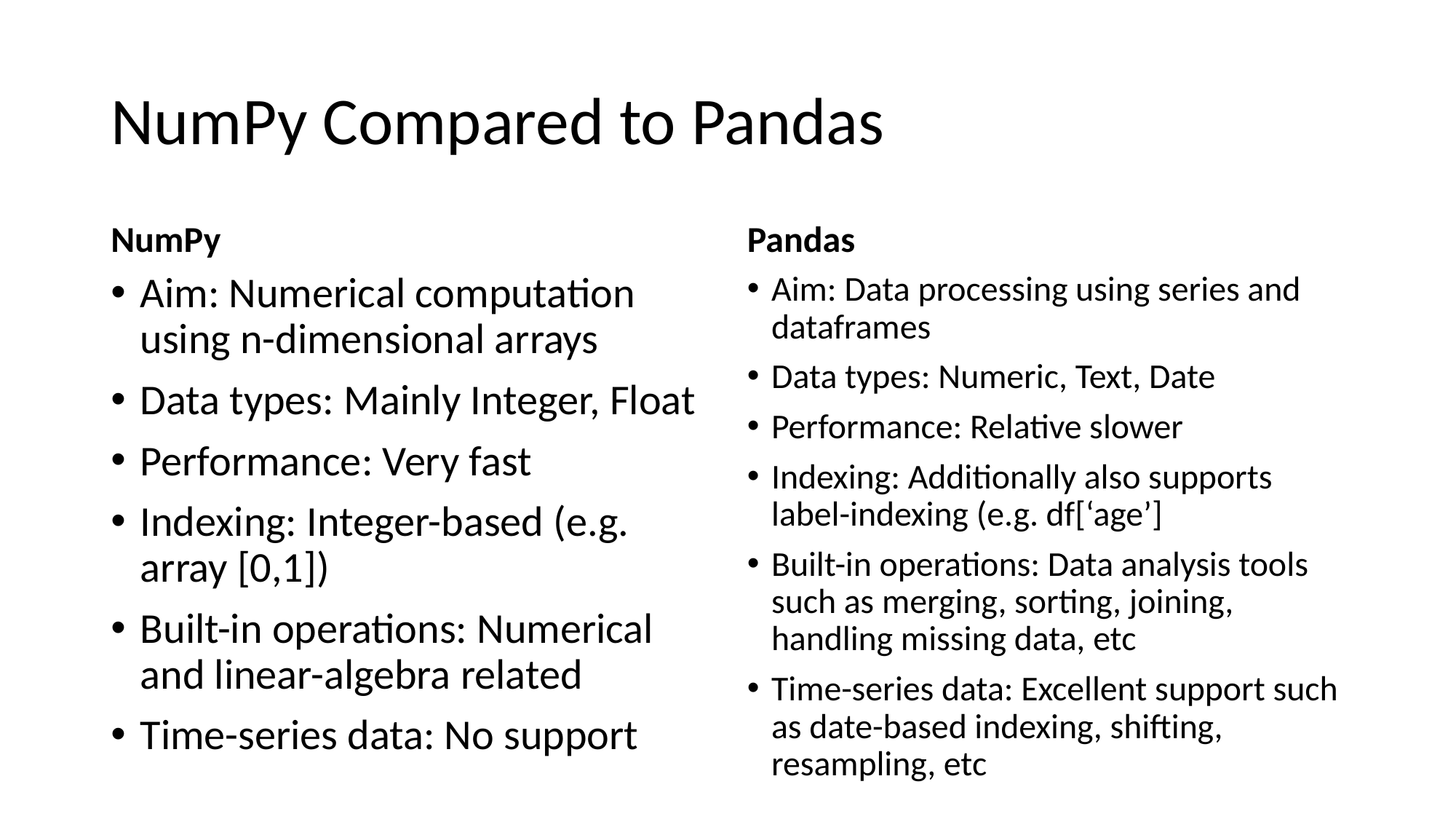

# NumPy Compared to Pandas
NumPy
Pandas
Aim: Numerical computation using n-dimensional arrays
Data types: Mainly Integer, Float
Performance: Very fast
Indexing: Integer-based (e.g. array [0,1])
Built-in operations: Numerical and linear-algebra related
Time-series data: No support
Aim: Data processing using series and dataframes
Data types: Numeric, Text, Date
Performance: Relative slower
Indexing: Additionally also supports label-indexing (e.g. df[‘age’]
Built-in operations: Data analysis tools such as merging, sorting, joining, handling missing data, etc
Time-series data: Excellent support such as date-based indexing, shifting, resampling, etc